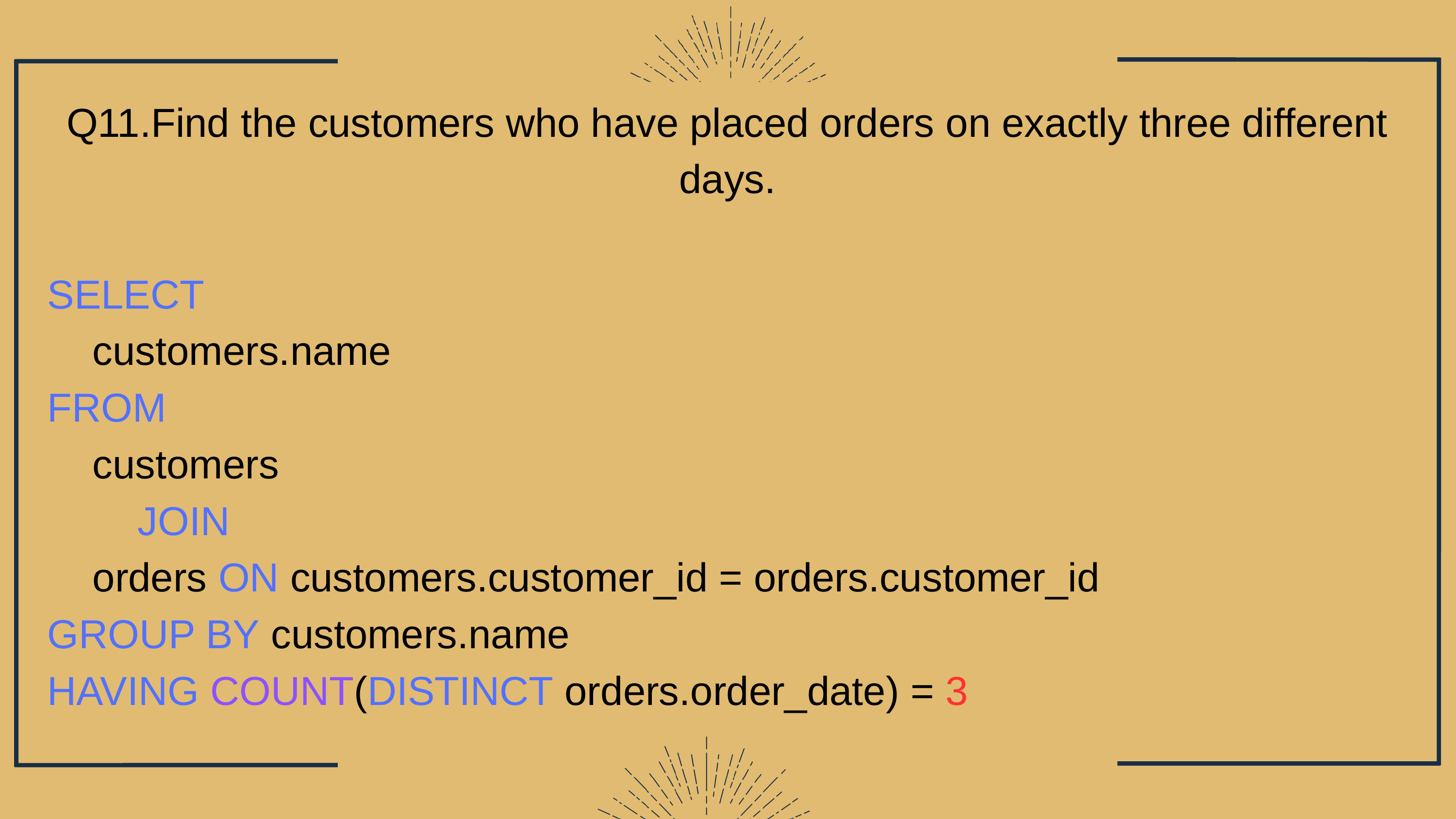

Q11.Find the customers who have placed orders on exactly three different days.
SELECT
    customers.name
FROM
    customers
        JOIN
    orders ON customers.customer_id = orders.customer_id
GROUP BY customers.name
HAVING COUNT(DISTINCT orders.order_date) = 3